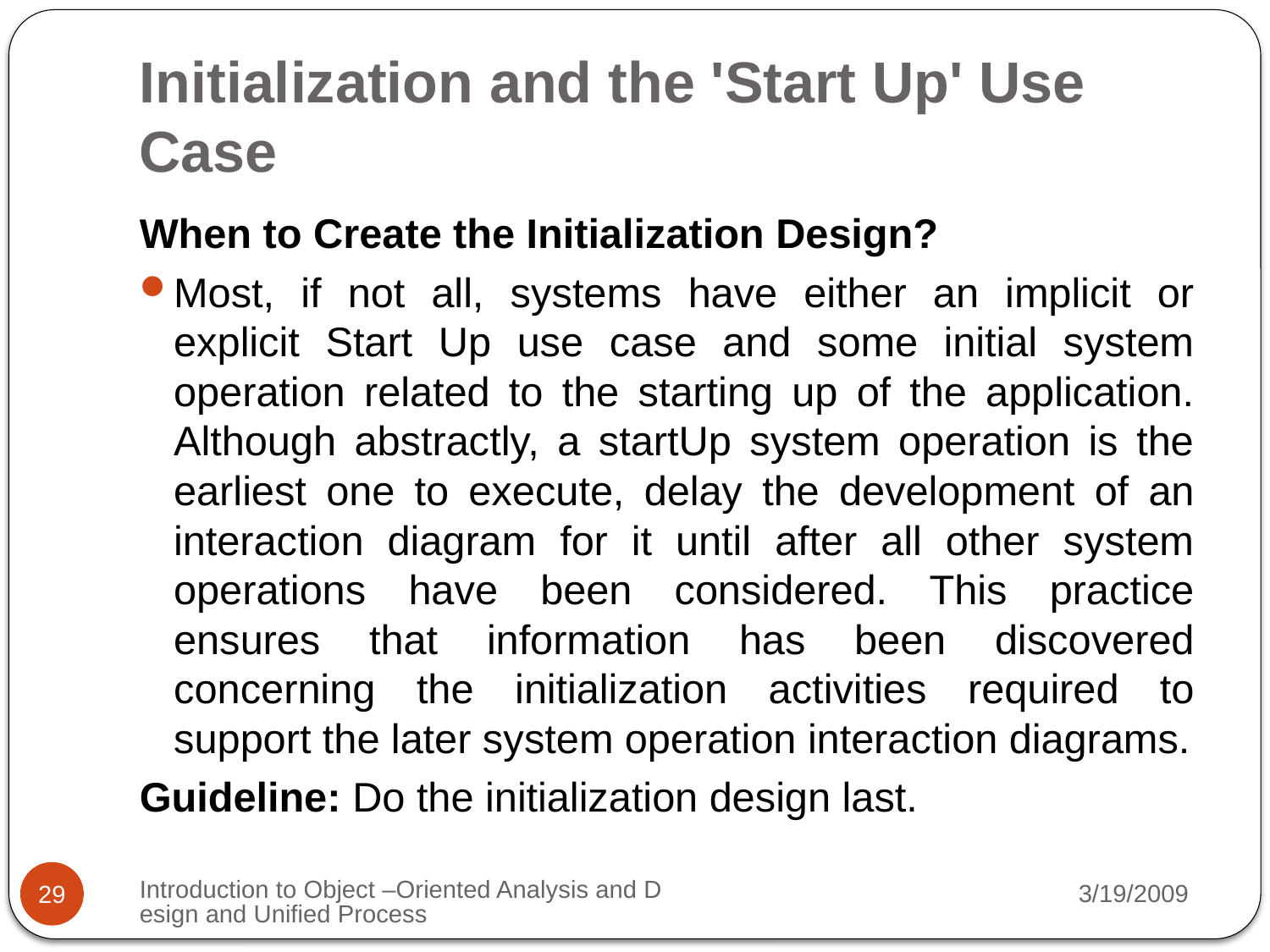

# Initialization and the 'Start Up' Use Case
When to Create the Initialization Design?
Most, if not all, systems have either an implicit or explicit Start Up use case and some initial system operation related to the starting up of the application. Although abstractly, a startUp system operation is the earliest one to execute, delay the development of an interaction diagram for it until after all other system operations have been considered. This practice ensures that information has been discovered concerning the initialization activities required to support the later system operation interaction diagrams.
Guideline: Do the initialization design last.

Introduction to Object –Oriented Analysis and Design and Unified Process
3/19/2009
29